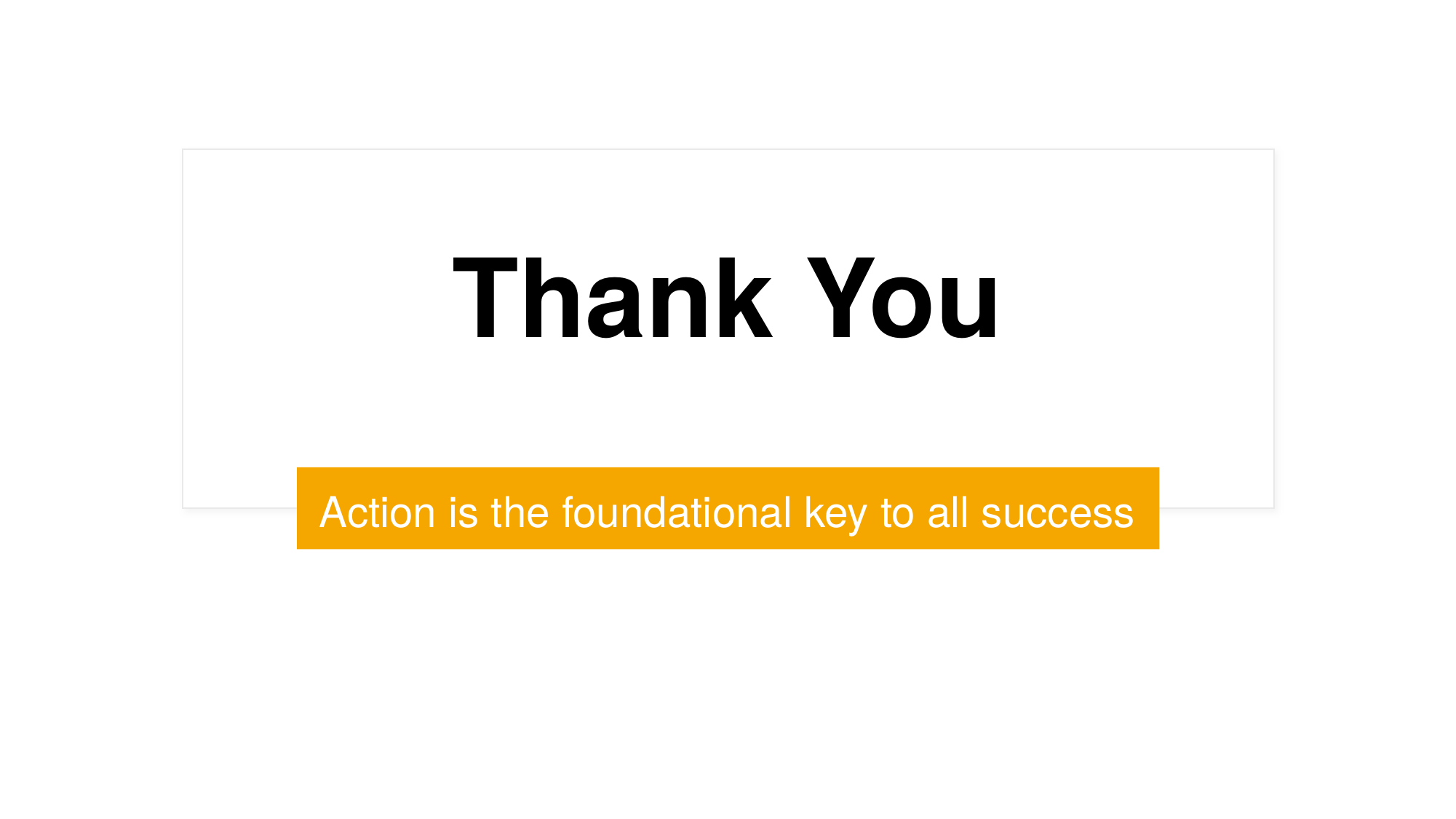

# Thank You

Action is the foundational key to all success